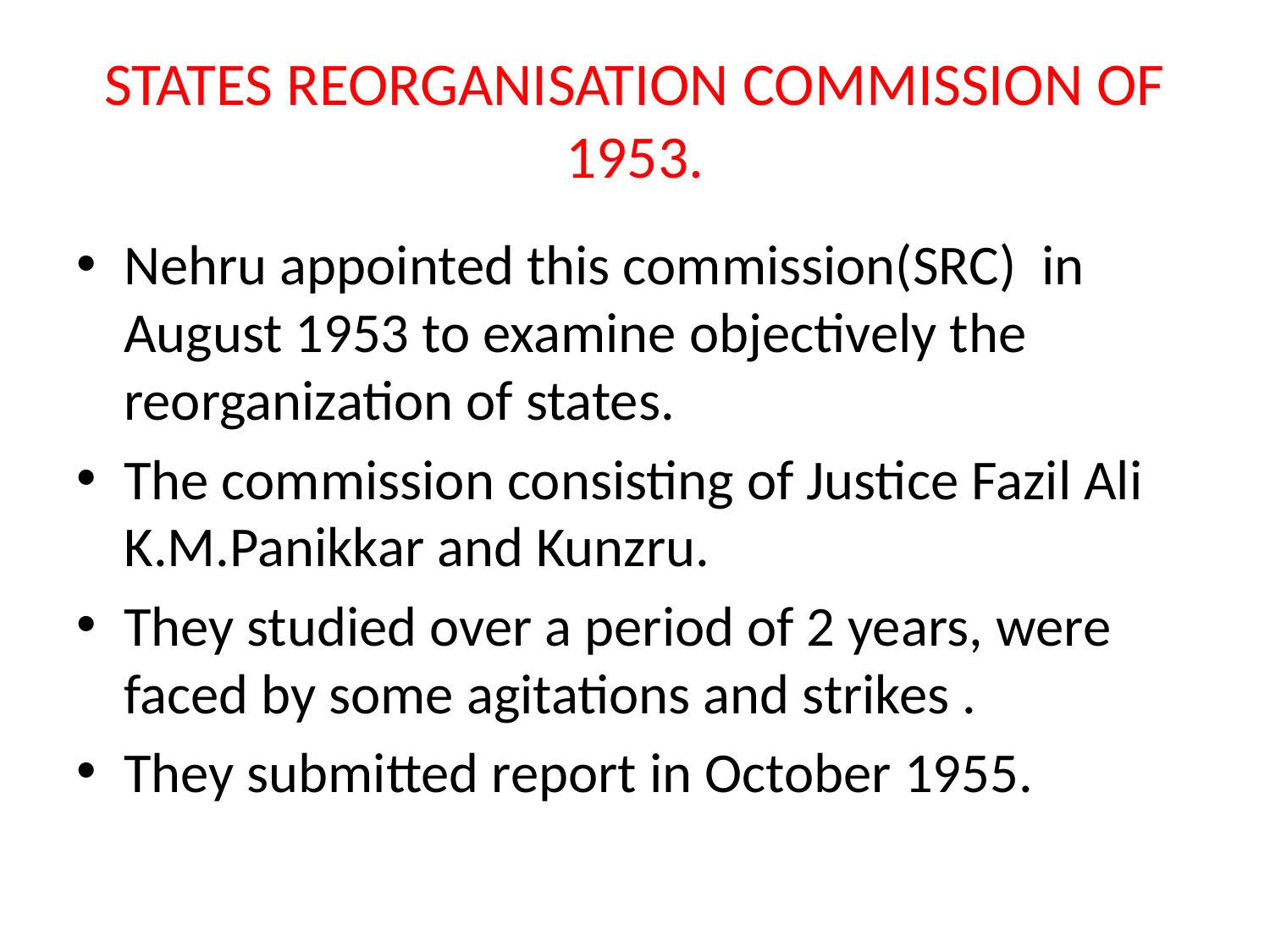

# STATES REORGANISATION COMMISSION OF 1953.
Nehru appointed this commission(SRC)  in August 1953 to examine objectively the reorganization of states.
The commission consisting of Justice Fazil Ali K.M.Panikkar and Kunzru.
They studied over a period of 2 years, were faced by some agitations and strikes .
They submitted report in October 1955.